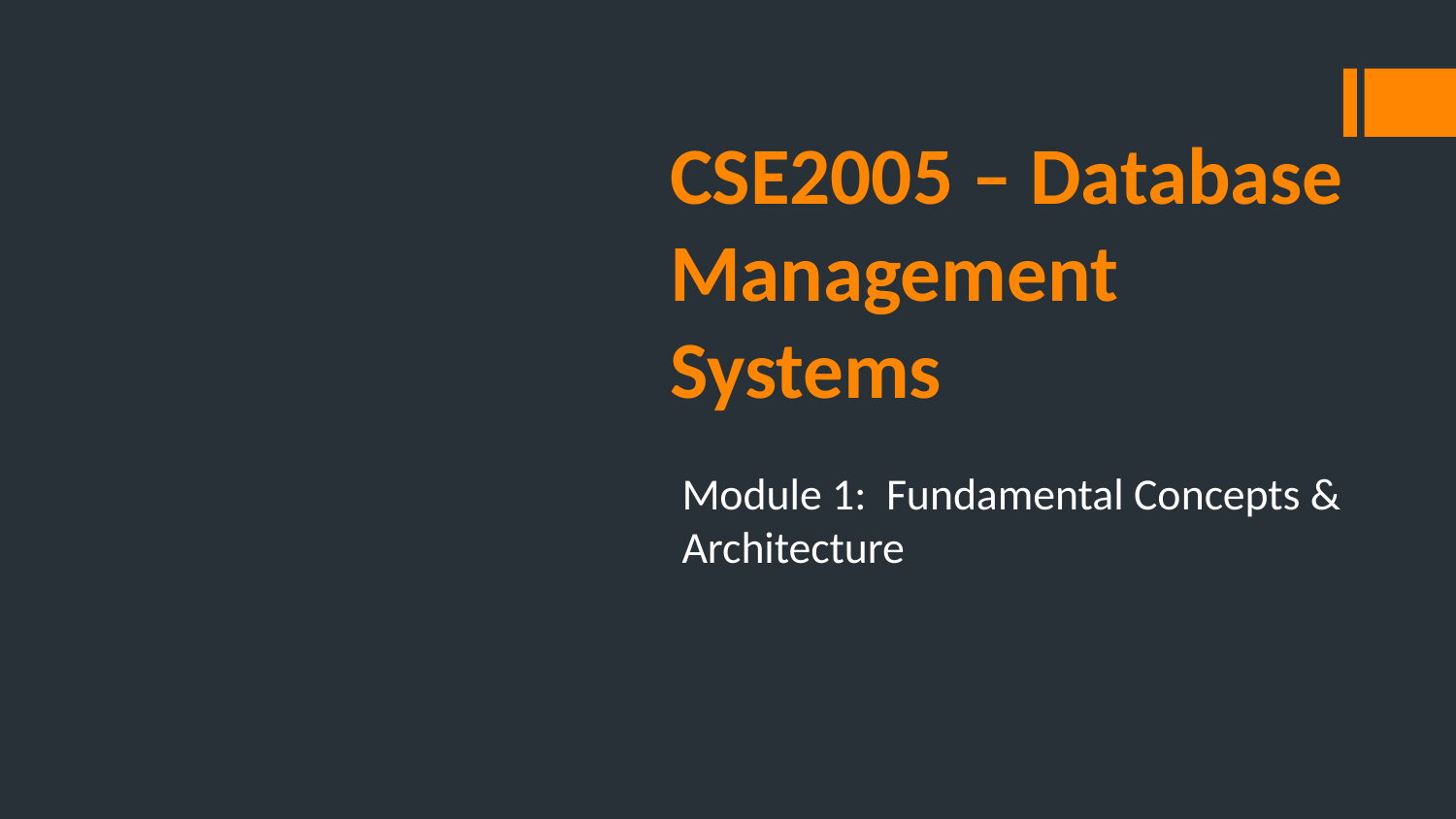

# CSE2005 – Database Management Systems
Module 1:  Fundamental Concepts & Architecture